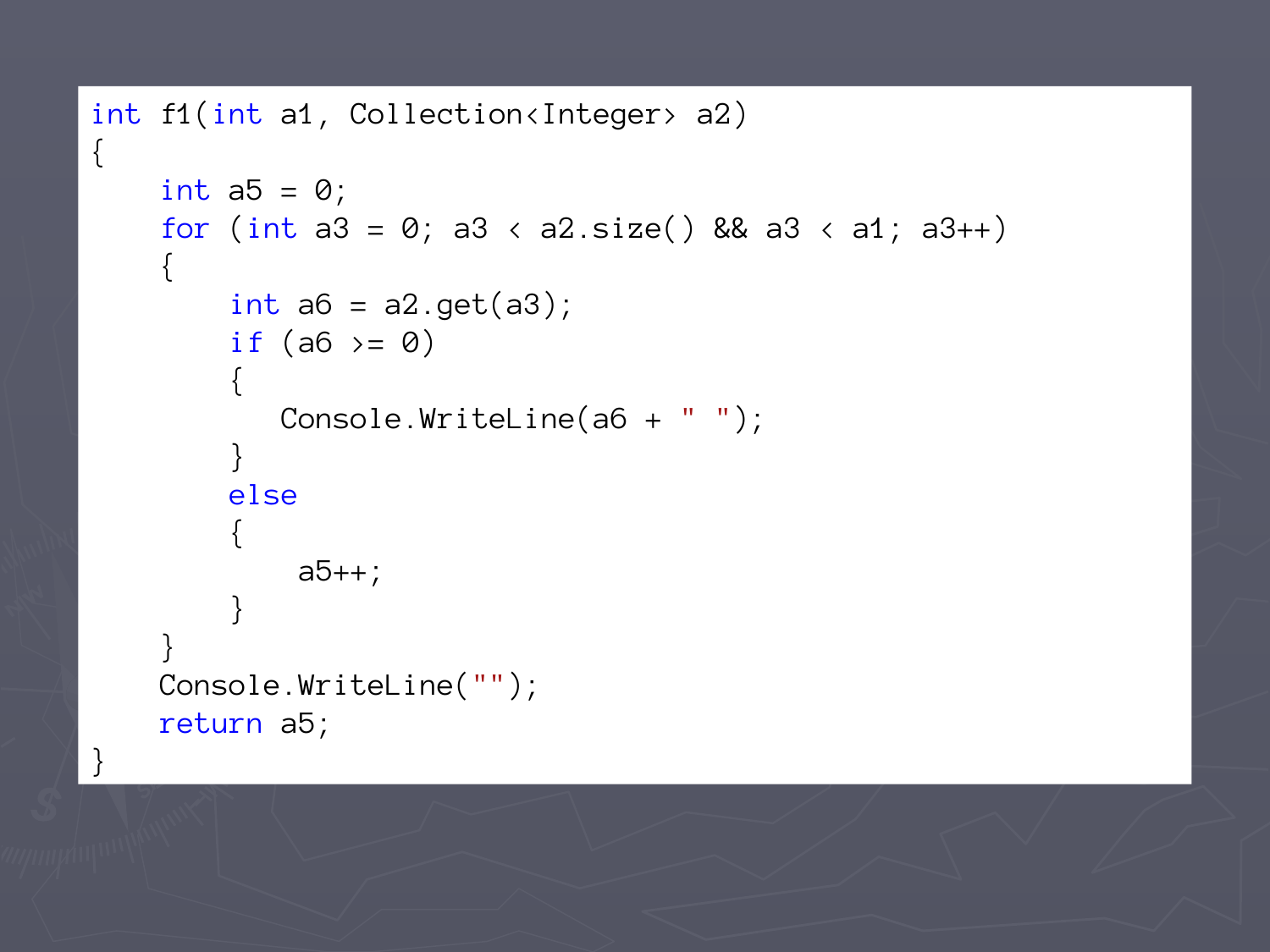

#
int f1(int a1, Collection<Integer> a2)
{
    int a5 = 0;
    for (int a3 = 0; a3 < a2.size() && a3 < a1; a3++)
    {
        int a6 = a2.get(a3);
        if (a6 >= 0)
        {
           Console.WriteLine(a6 + " ");
        }
        else
        {
            a5++;
        }
    }
    Console.WriteLine("");
    return a5;
}